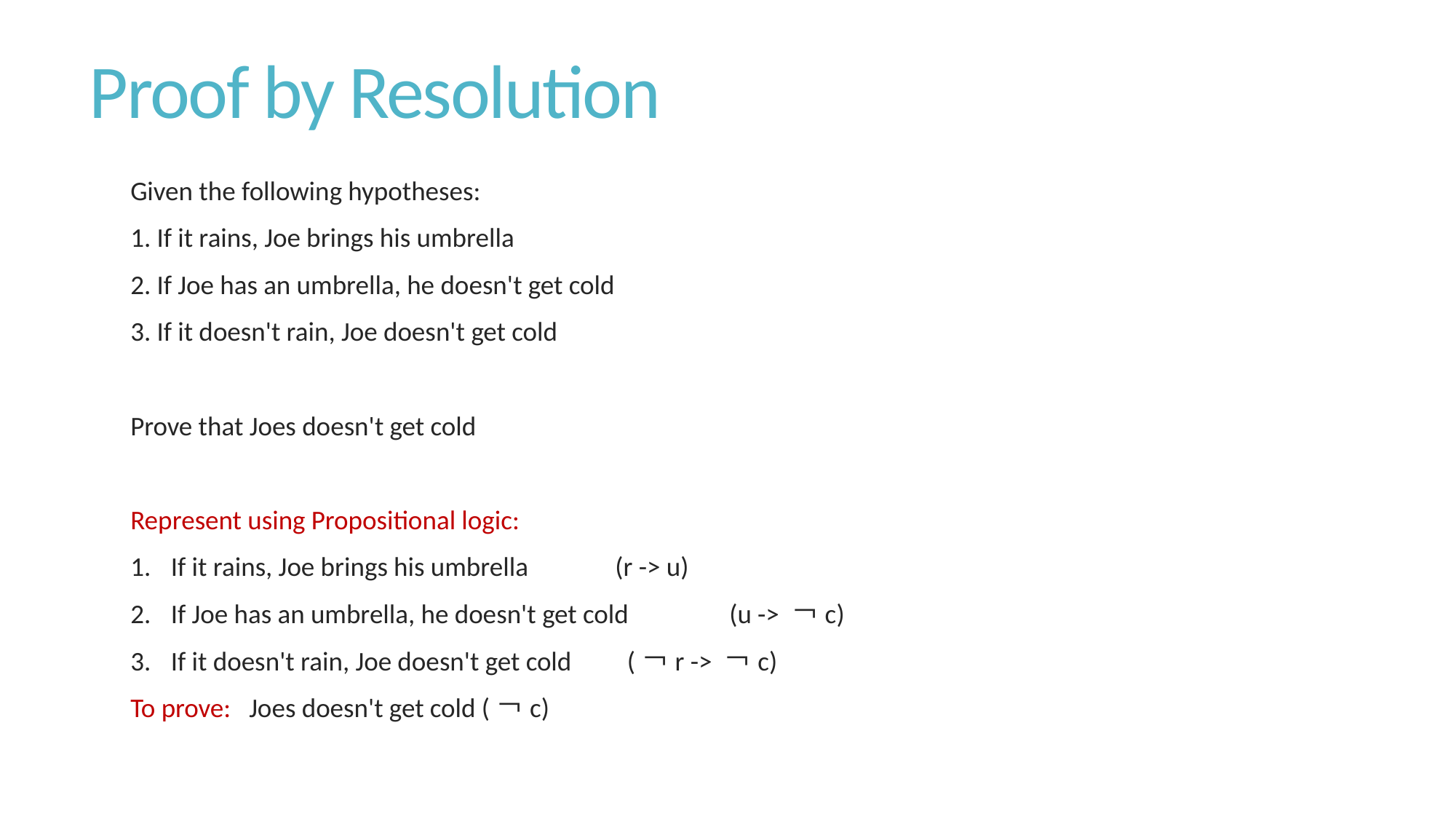

# Proof by Resolution
Given the following hypotheses:
1. If it rains, Joe brings his umbrella
2. If Joe has an umbrella, he doesn't get cold
3. If it doesn't rain, Joe doesn't get cold

Prove that Joes doesn't get cold

Represent using Propositional logic:
If it rains, Joe brings his umbrella		  (r -> u)
If Joe has an umbrella, he doesn't get cold 	   (u -> ￢c)
If it doesn't rain, Joe doesn't get cold	    (￢r -> ￢c)
To prove:   Joes doesn't get cold (￢c)